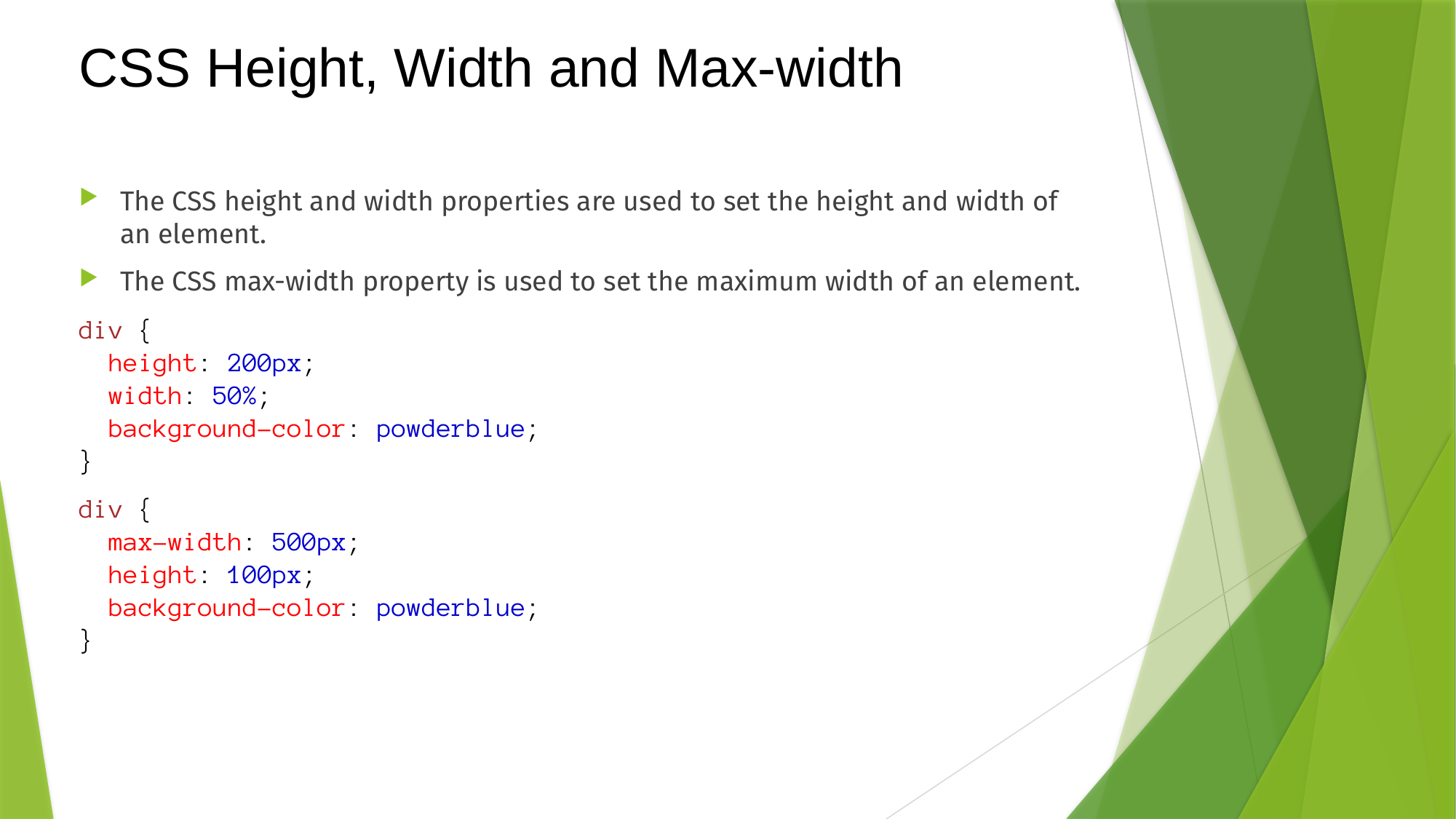

# CSS Height, Width and Max-width
The CSS height and width properties are used to set the height and width of an element.
The CSS max-width property is used to set the maximum width of an element.
div {
  height: 200px;
  width: 50%;
  background-color: powderblue;
}
div {
  max-width: 500px;
  height: 100px;
  background-color: powderblue;
}